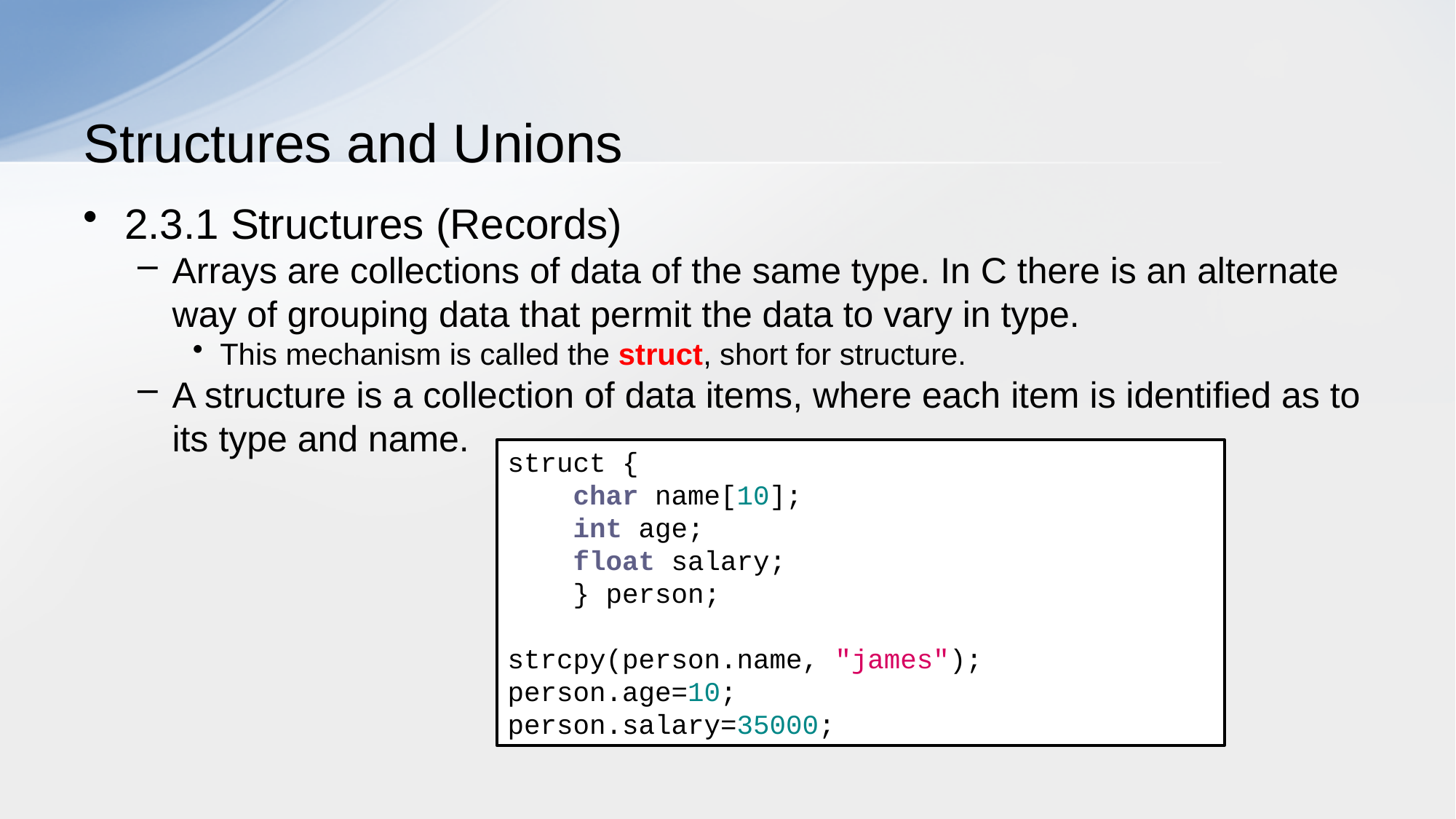

# Structures and Unions
2.3.1 Structures (Records)
Arrays are collections of data of the same type. In C there is an alternate way of grouping data that permit the data to vary in type.
This mechanism is called the struct, short for structure.
A structure is a collection of data items, where each item is identified as to its type and name.

struct {
    char name[10];
    int age;
    float salary;
    } person;

strcpy(person.name, "james");
person.age=10;
person.salary=35000;